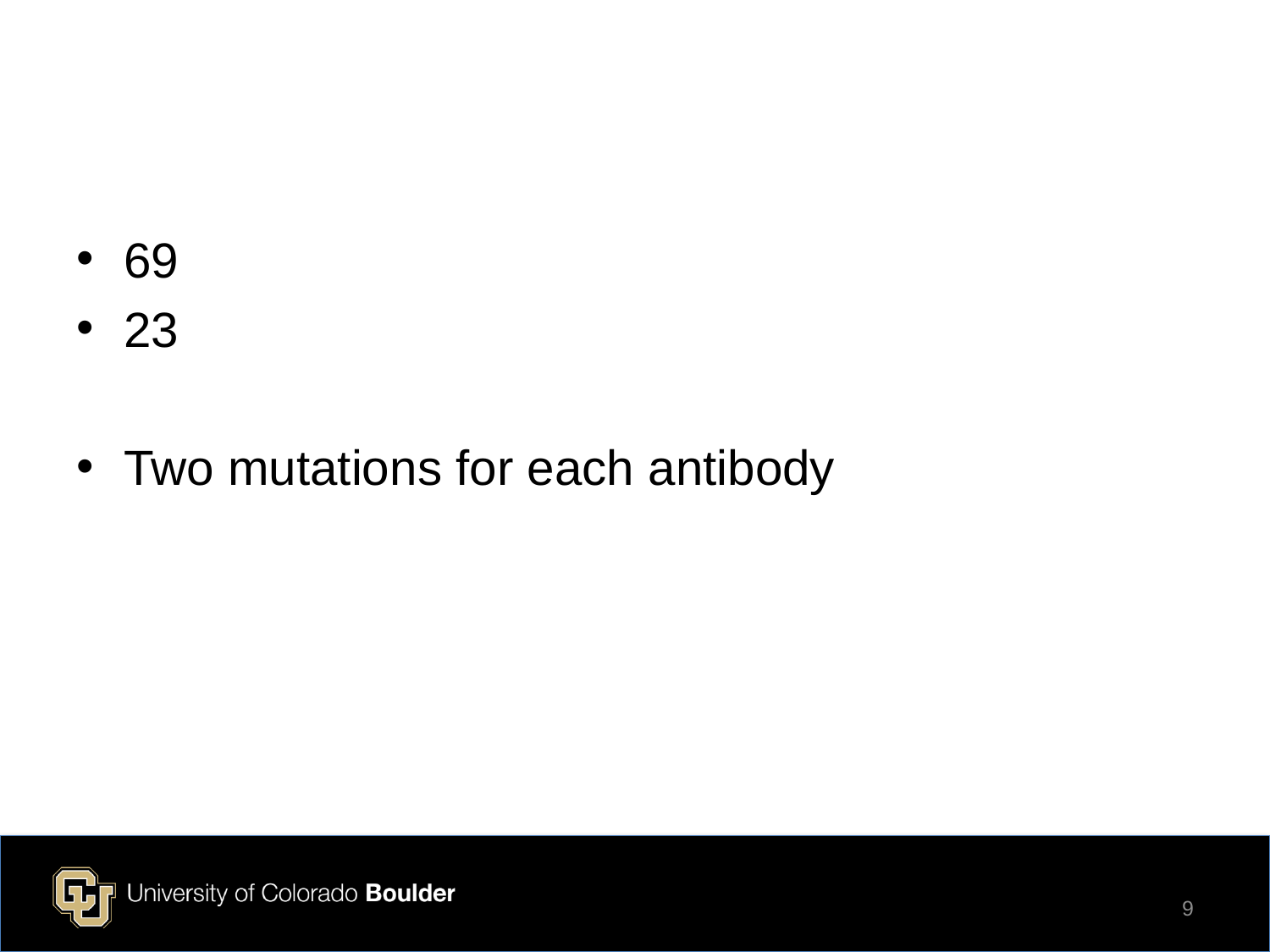

#
69
23

Two mutations for each antibody
9